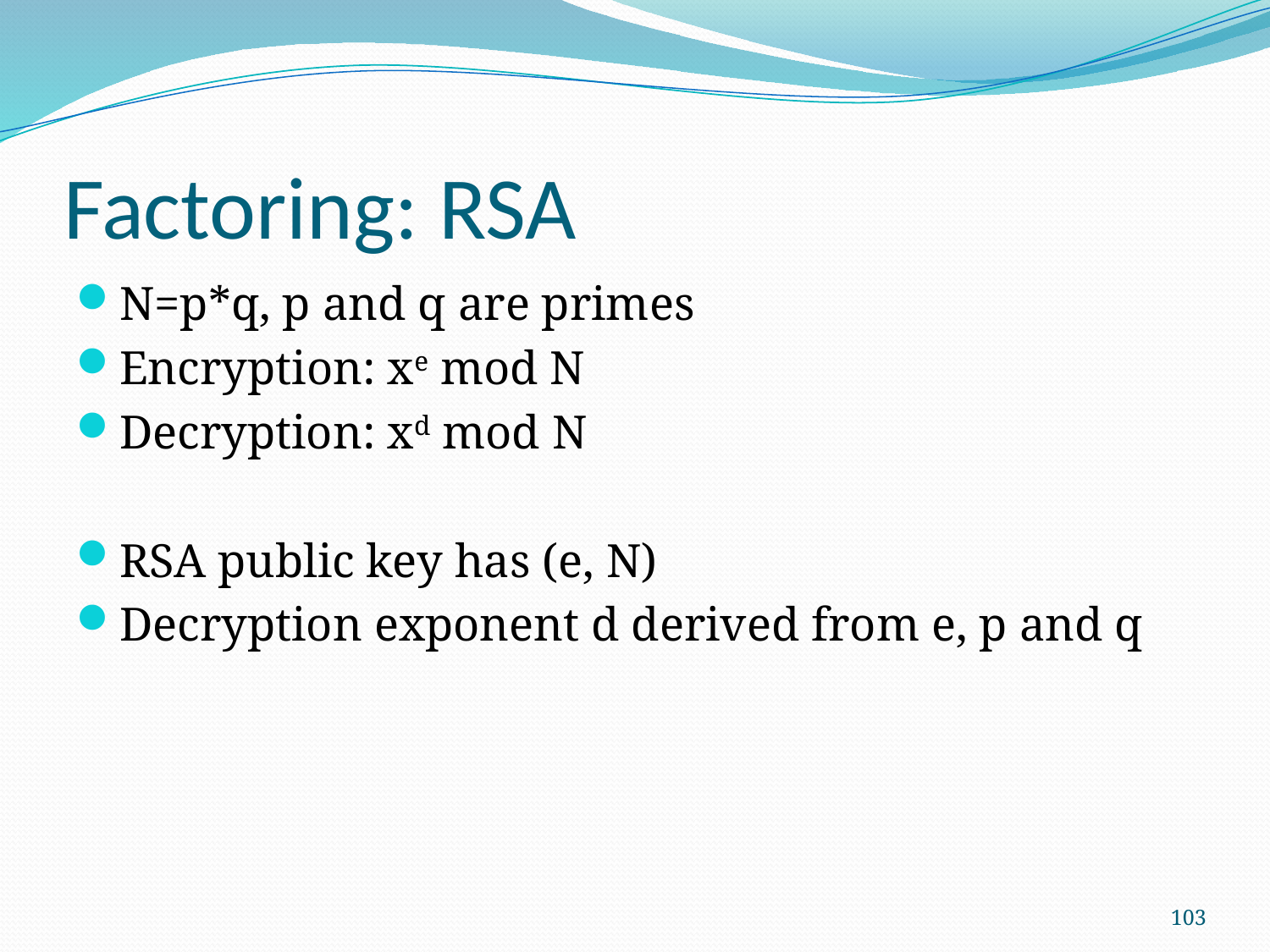

# Factoring: RSA
N=p*q, p and q are primes
Encryption: xe mod N
Decryption: xd mod N

RSA public key has (e, N)
Decryption exponent d derived from e, p and q
103